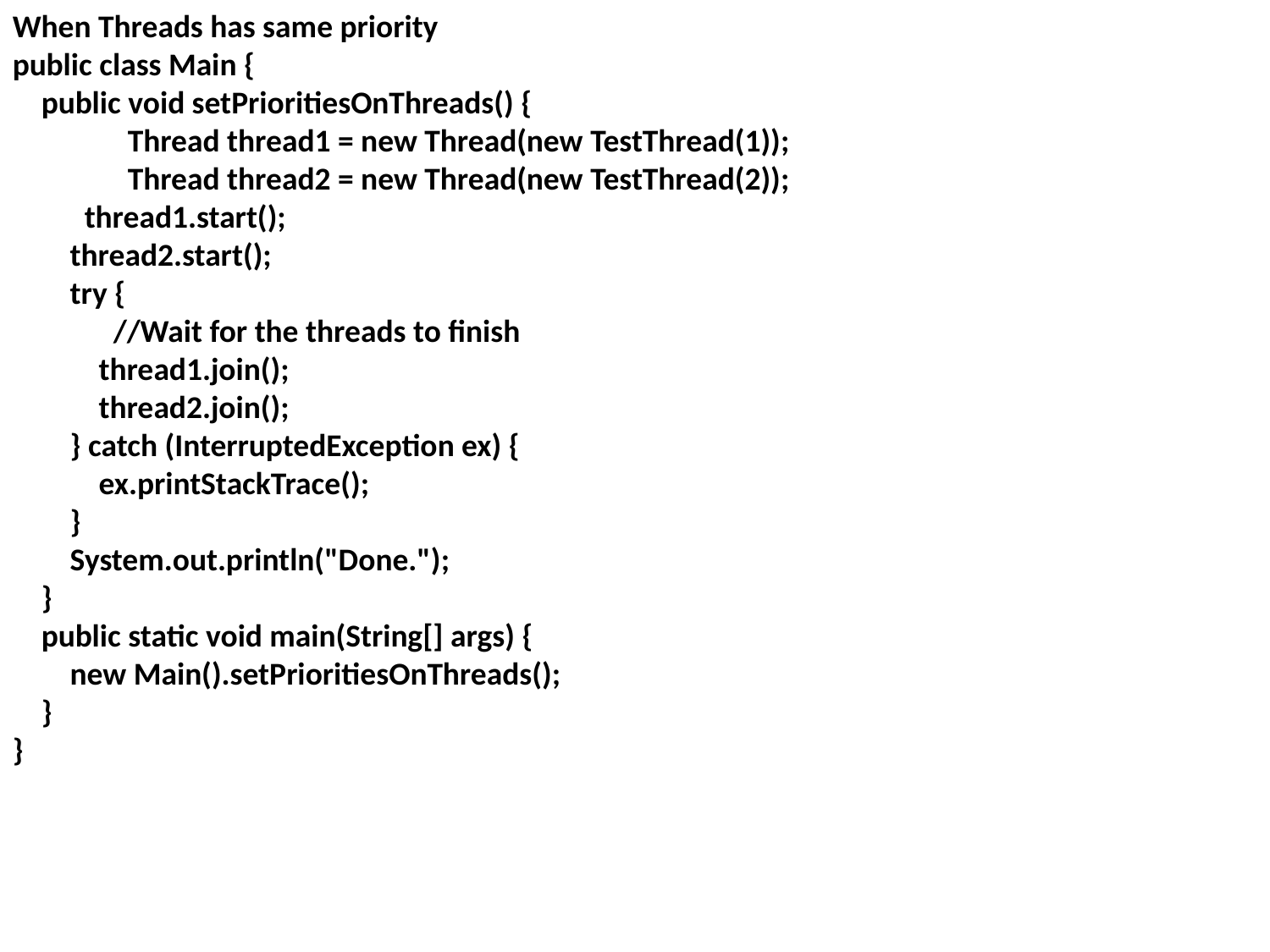

When Threads has same priority
public class Main {
    public void setPrioritiesOnThreads() {
                Thread thread1 = new Thread(new TestThread(1));
                Thread thread2 = new Thread(new TestThread(2));
          thread1.start();
        thread2.start();
        try {
              //Wait for the threads to finish
            thread1.join();
            thread2.join();
        } catch (InterruptedException ex) {
            ex.printStackTrace();
        }
        System.out.println("Done.");
    }
    public static void main(String[] args) {
        new Main().setPrioritiesOnThreads();
    }
}